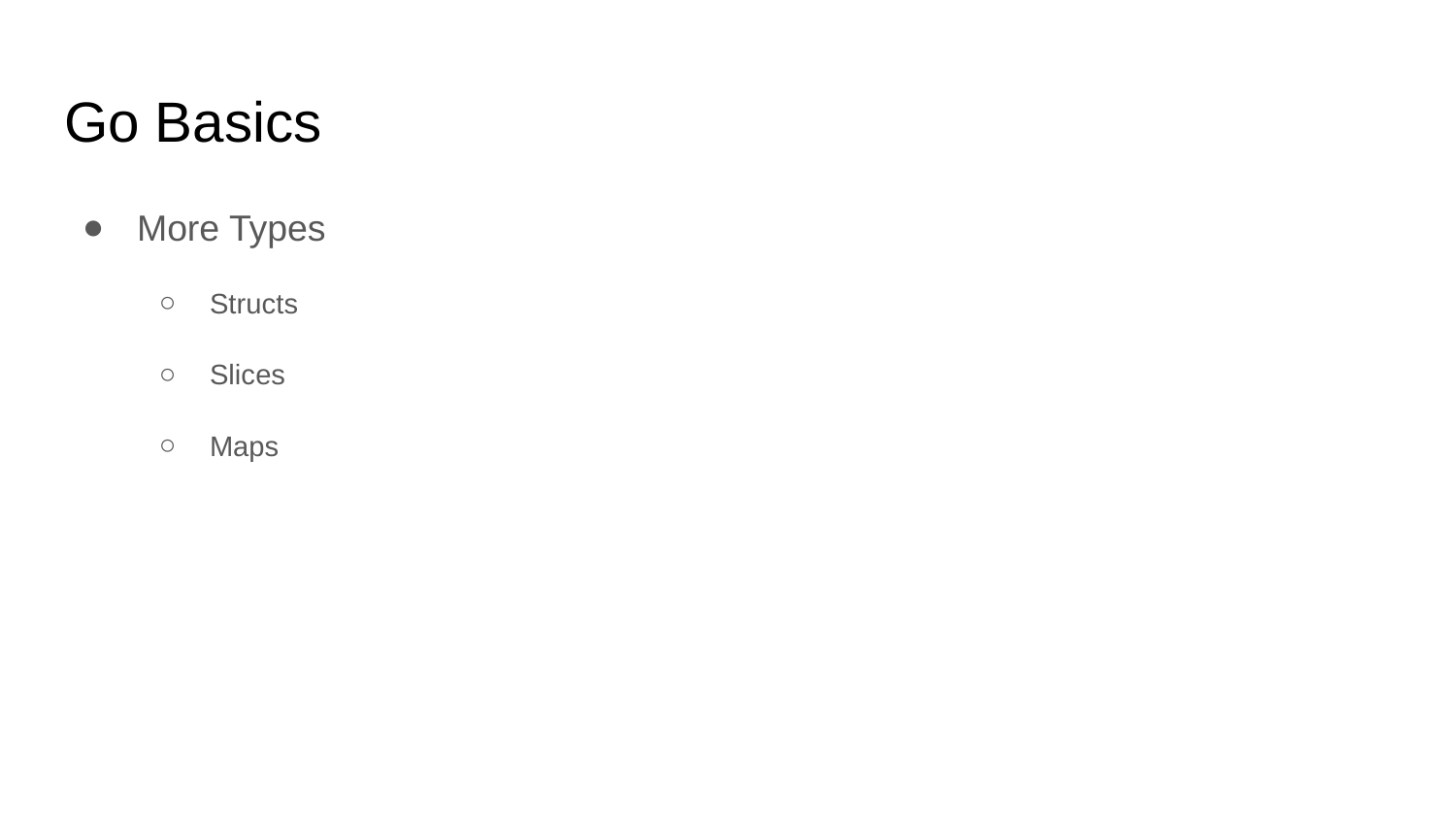

# Go Basics
More Types
Structs
Slices
Maps